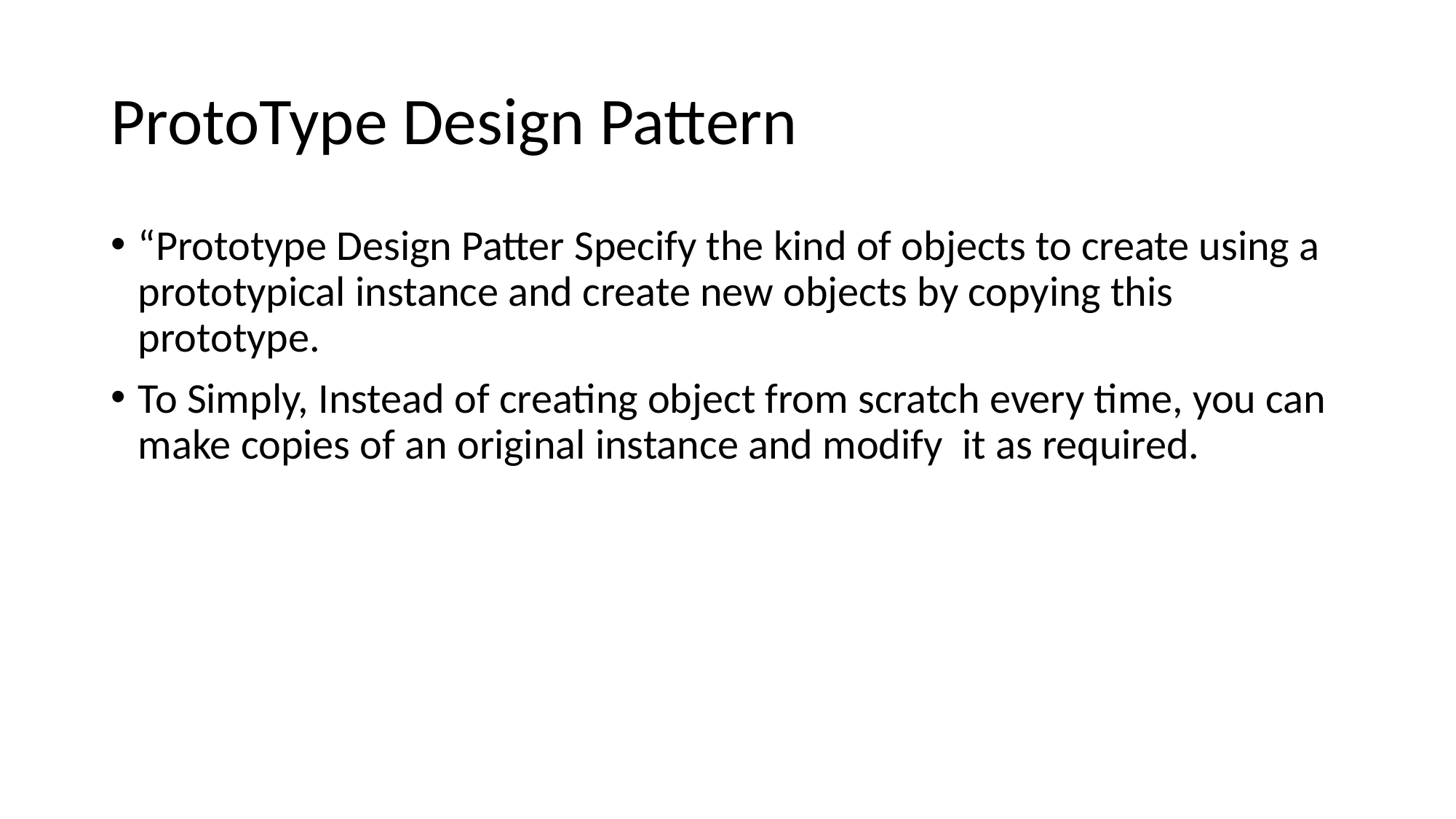

# ProtoType Design Pattern
“Prototype Design Patter Specify the kind of objects to create using a prototypical instance and create new objects by copying this prototype.
To Simply, Instead of creating object from scratch every time, you can make copies of an original instance and modify  it as required.